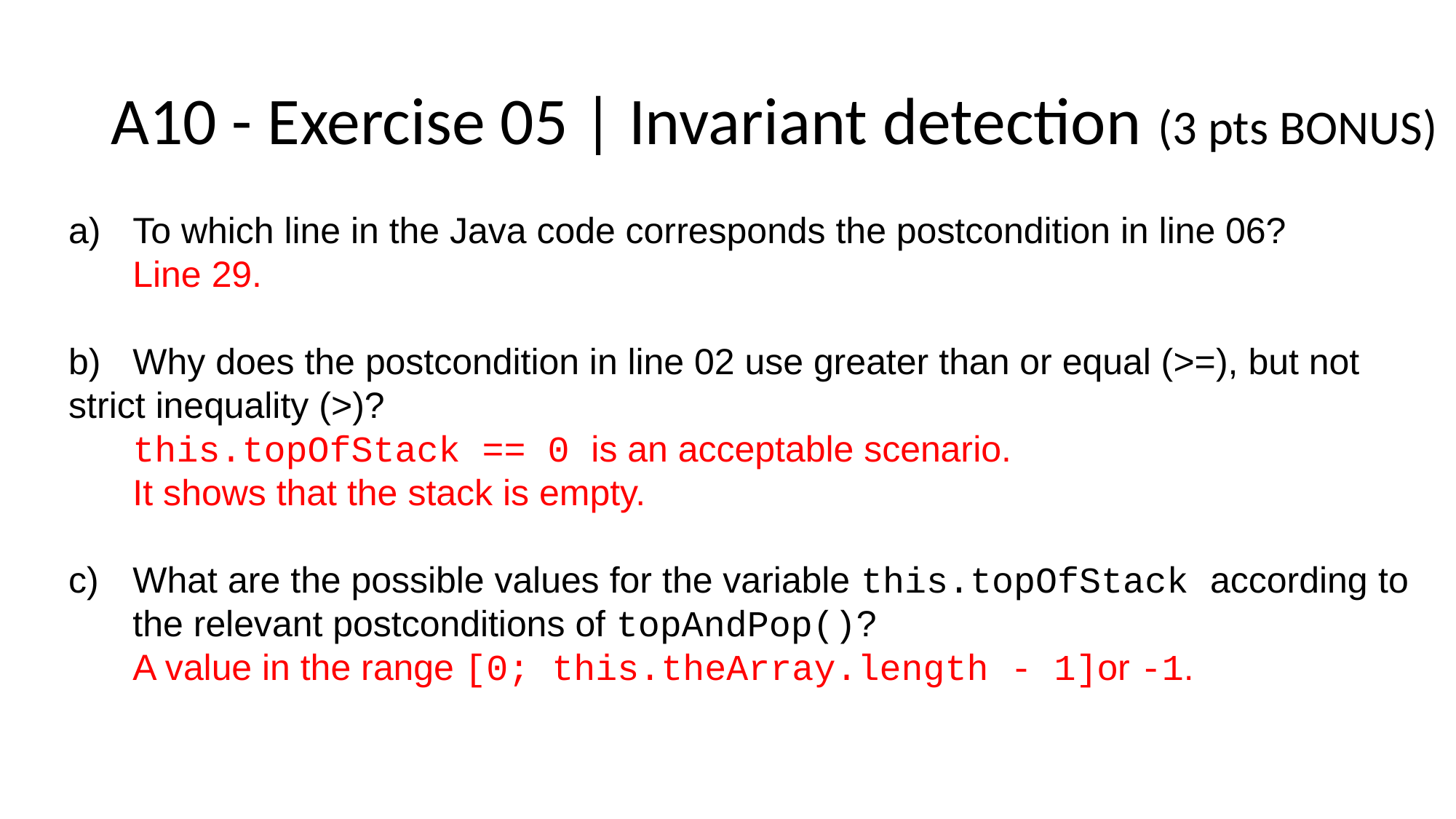

# A10 - Exercise 05 | Invariant detection (3 pts BONUS)
a)	To which line in the Java code corresponds the postcondition in line 06?
	Line 29.

b)	Why does the postcondition in line 02 use greater than or equal (>=), but not 	strict inequality (>)?
	this.topOfStack == 0 is an acceptable scenario.
	It shows that the stack is empty.

c)	What are the possible values for the variable this.topOfStack according 	to 	the relevant postconditions of topAndPop()?
	A value in the range [0; this.theArray.length - 1]or -1.